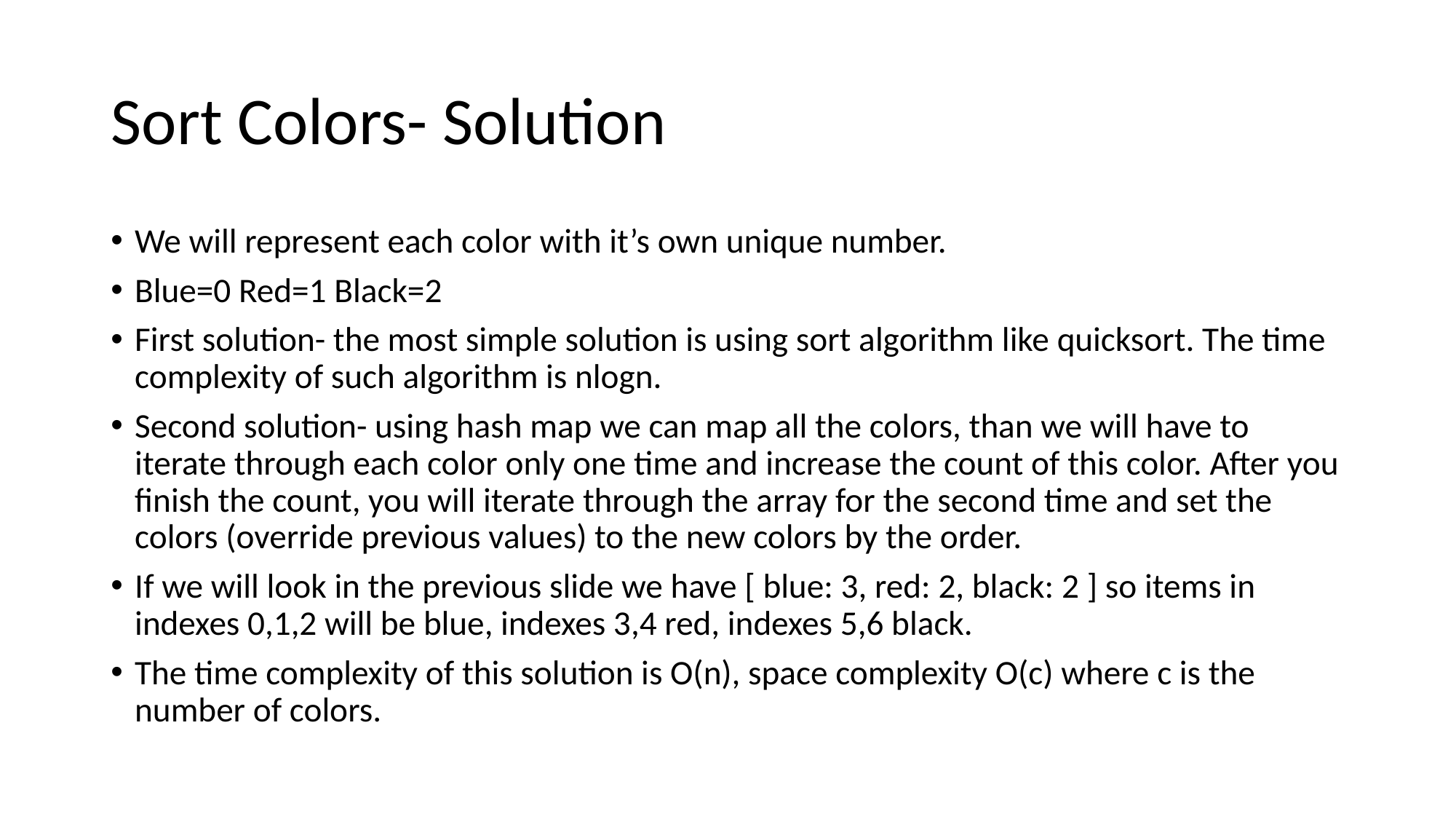

# Sort Colors- Solution
We will represent each color with it’s own unique number.
Blue=0 Red=1 Black=2
First solution- the most simple solution is using sort algorithm like quicksort. The time complexity of such algorithm is nlogn.
Second solution- using hash map we can map all the colors, than we will have to iterate through each color only one time and increase the count of this color. After you finish the count, you will iterate through the array for the second time and set the colors (override previous values) to the new colors by the order.
If we will look in the previous slide we have [ blue: 3, red: 2, black: 2 ] so items in indexes 0,1,2 will be blue, indexes 3,4 red, indexes 5,6 black.
The time complexity of this solution is O(n), space complexity O(c) where c is the number of colors.